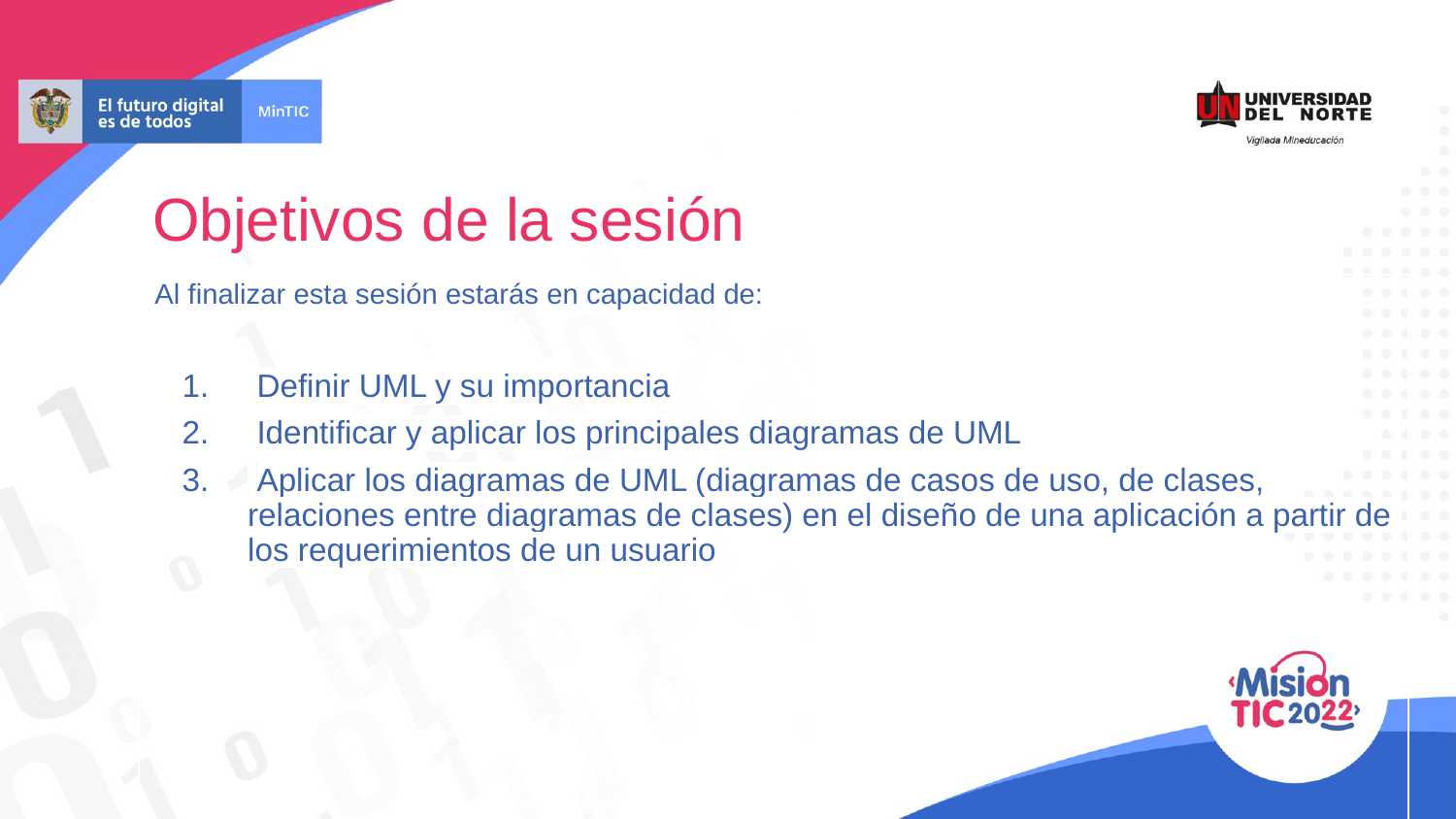

# Objetivos de la sesión
  Al finalizar esta sesión estarás en capacidad de:

 Definir UML y su importancia
 Identificar y aplicar los principales diagramas de UML
 Aplicar los diagramas de UML (diagramas de casos de uso, de clases, relaciones entre diagramas de clases) en el diseño de una aplicación a partir de los requerimientos de un usuario